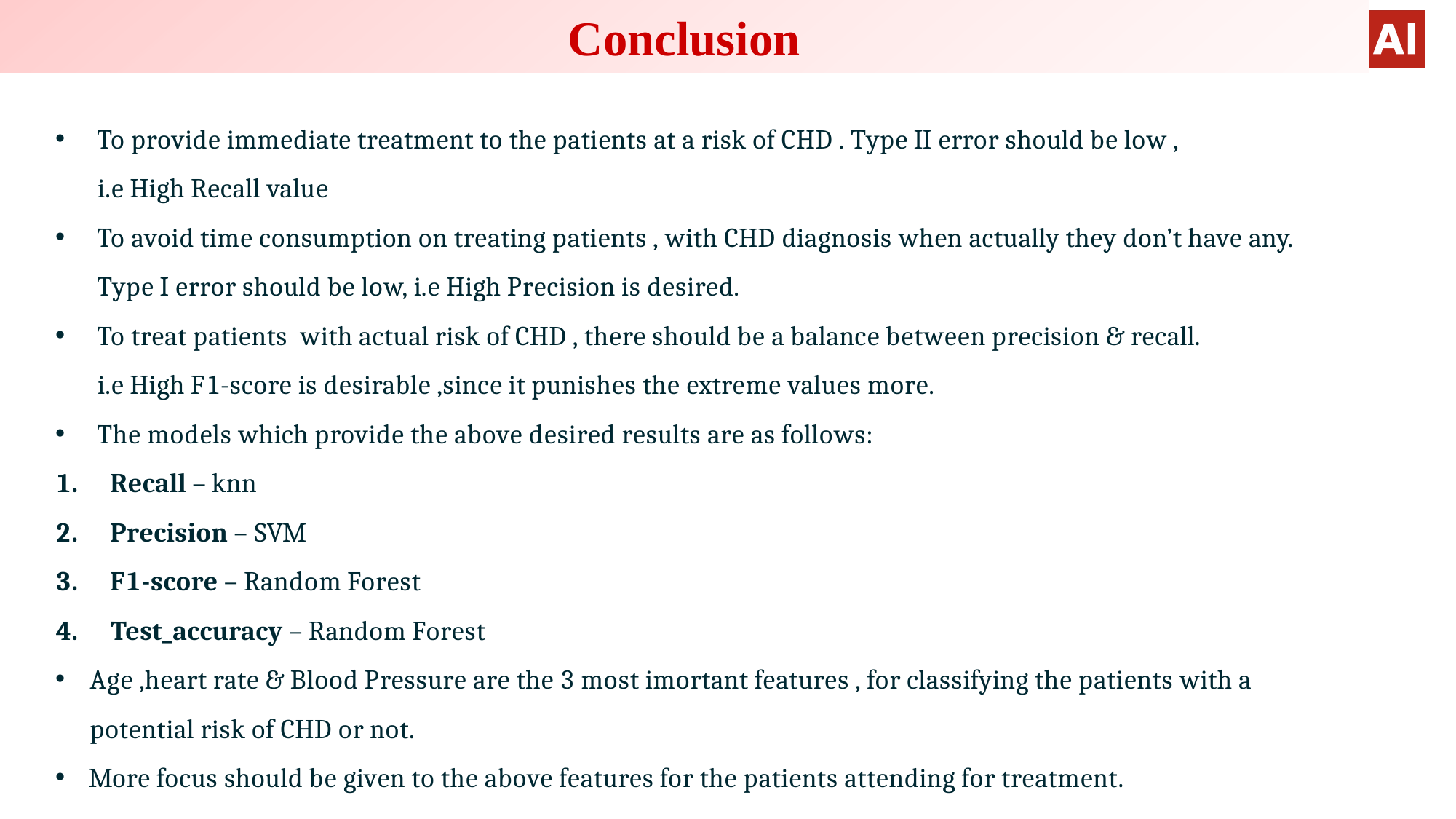

Conclusion
To provide immediate treatment to the patients at a risk of CHD . Type II error should be low ,
       i.e High Recall value
To avoid time consumption on treating patients , with CHD diagnosis when actually they don’t have any. Type I error should be low, i.e High Precision is desired.
To treat patients  with actual risk of CHD , there should be a balance between precision & recall.
       i.e High F1-score is desirable ,since it punishes the extreme values more.
The models which provide the above desired results are as follows:
Recall – knn
Precision – SVM
F1-score – Random Forest
Test_accuracy – Random Forest
Age ,heart rate & Blood Pressure are the 3 most imortant features , for classifying the patients with a potential risk of CHD or not.
More focus should be given to the above features for the patients attending for treatment.